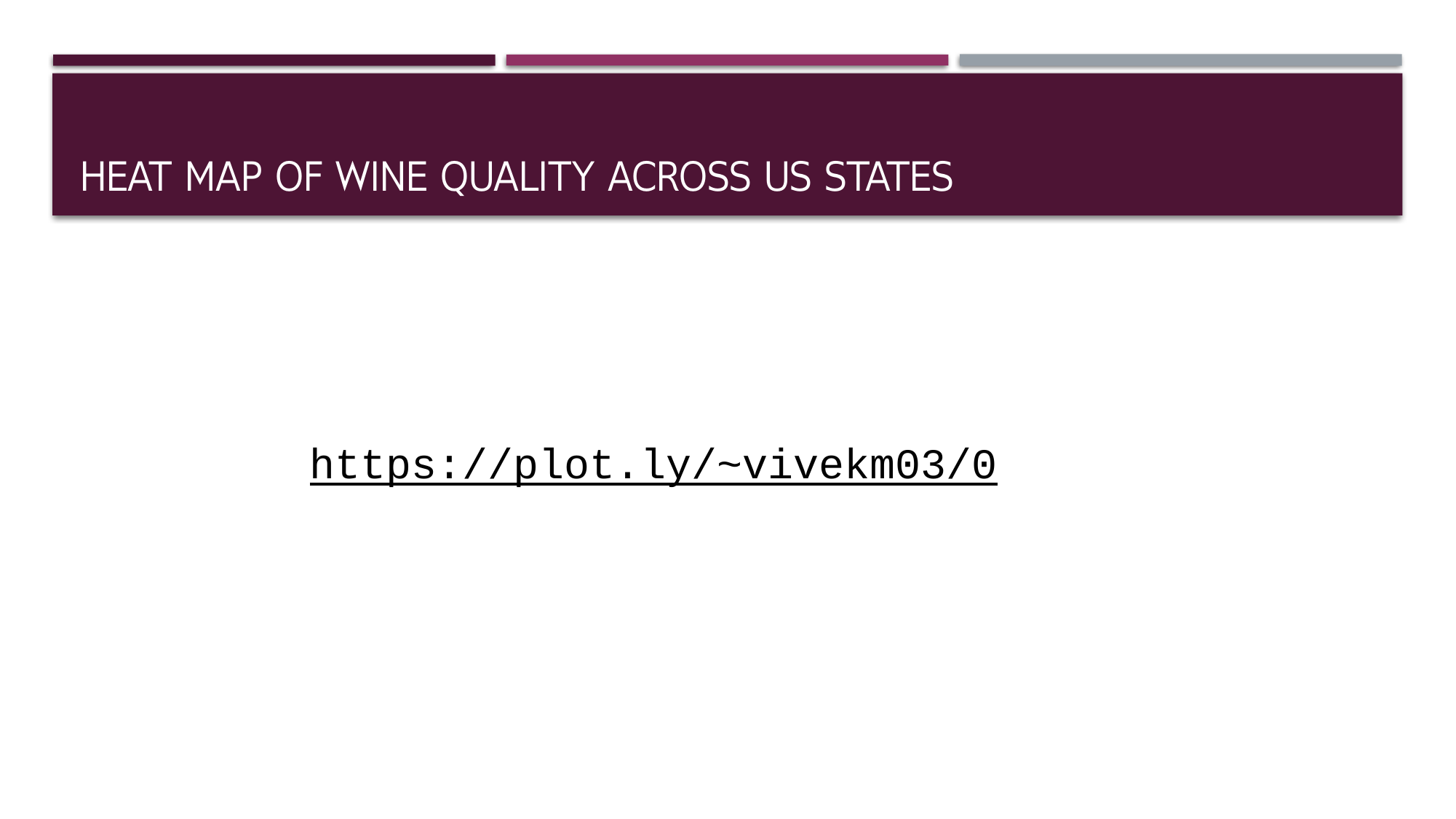

# Heat Map of Wine Quality across US states
https://plot.ly/~vivekm03/0